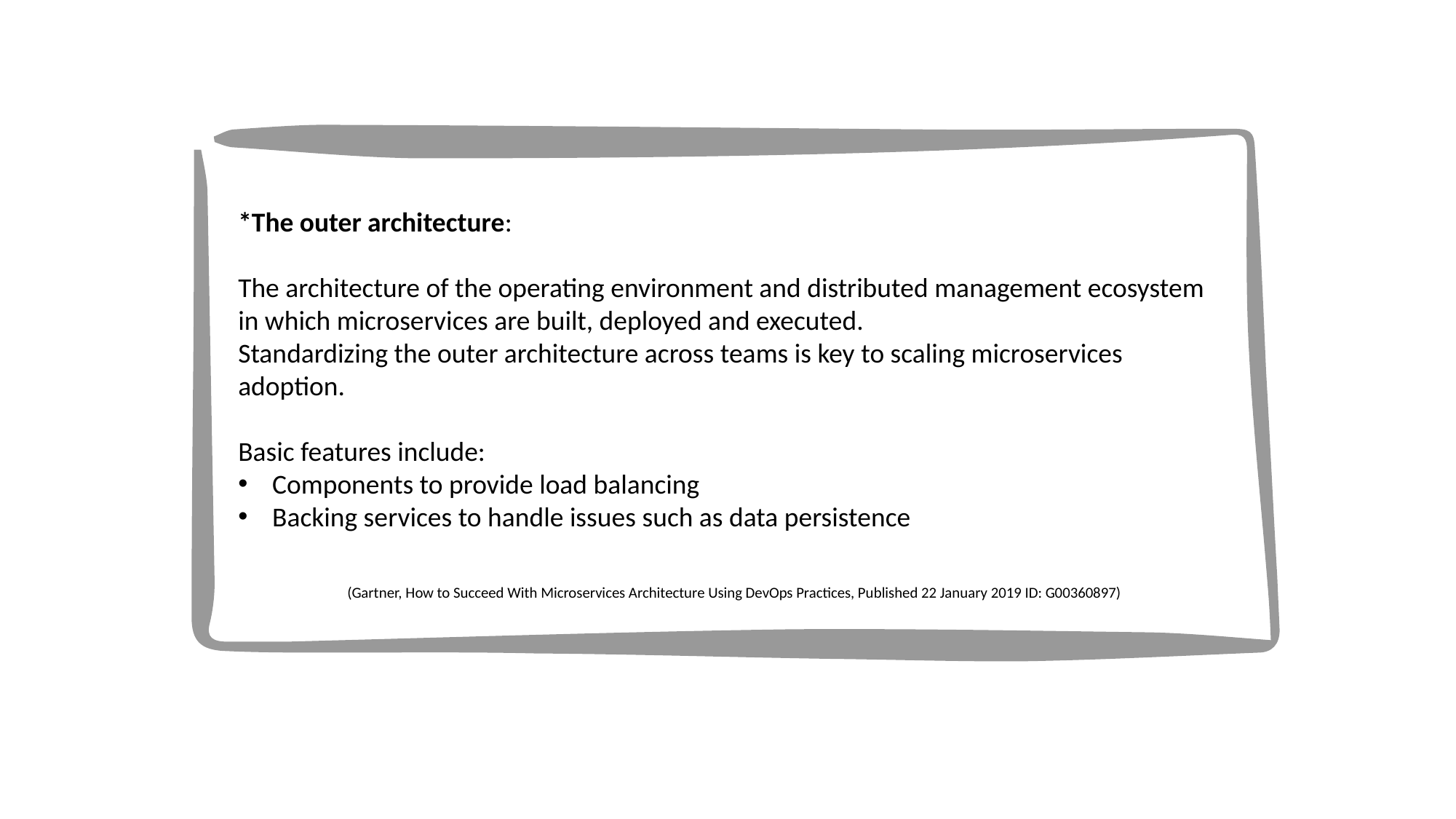

*The outer architecture:

The architecture of the operating environment and distributed management ecosystem in which microservices are built, deployed and executed.
Standardizing the outer architecture across teams is key to scaling microservices adoption.

Basic features include:
Components to provide load balancing
Backing services to handle issues such as data persistence

	(Gartner, How to Succeed With Microservices Architecture Using DevOps Practices, Published 22 January 2019 ID: G00360897)